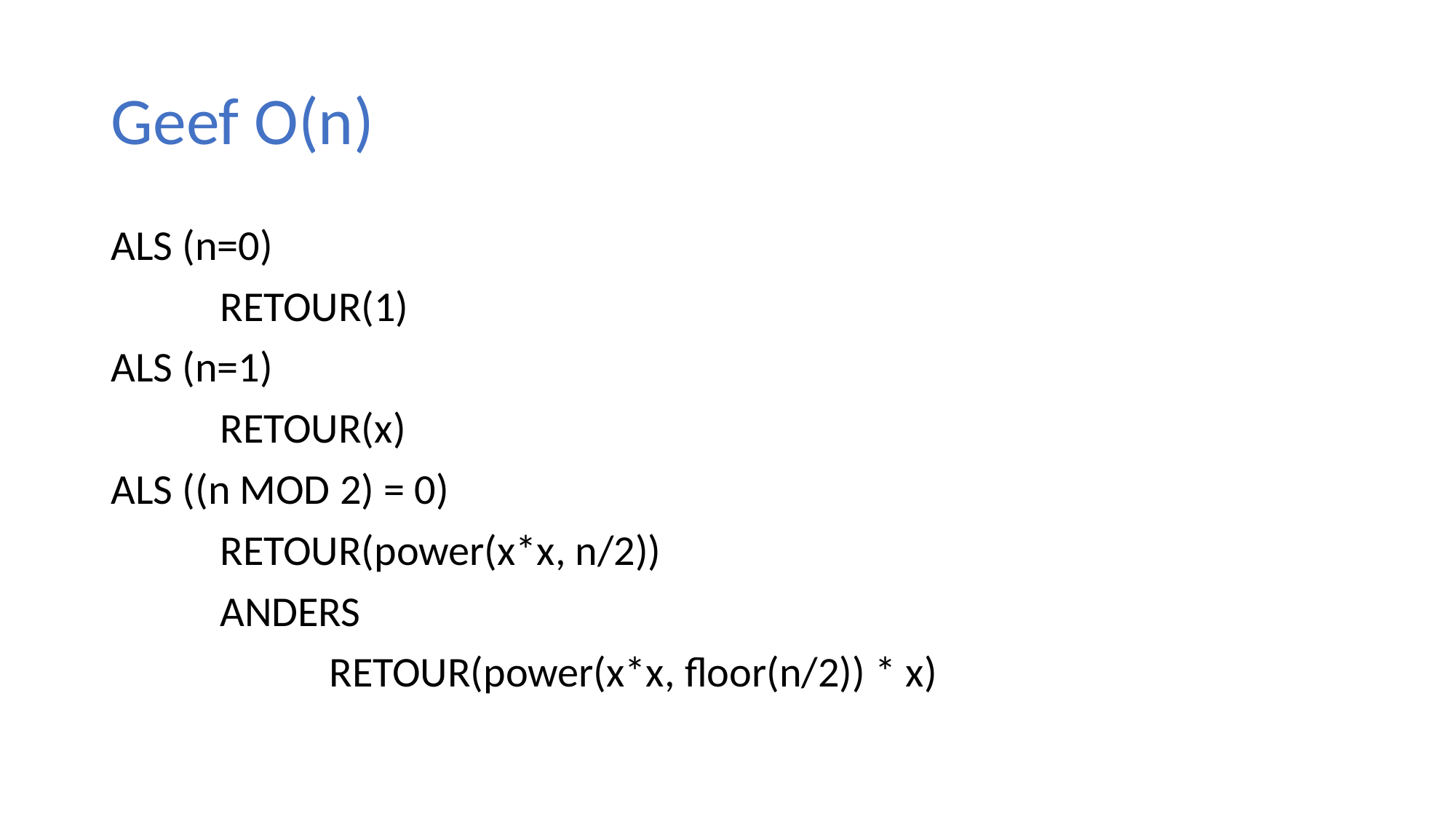

# Geef O(n)
ALS (n=0)
	RETOUR(1)
ALS (n=1)
	RETOUR(x)
ALS ((n MOD 2) = 0)
	RETOUR(power(x*x, n/2))
	ANDERS
		RETOUR(power(x*x, floor(n/2)) * x)